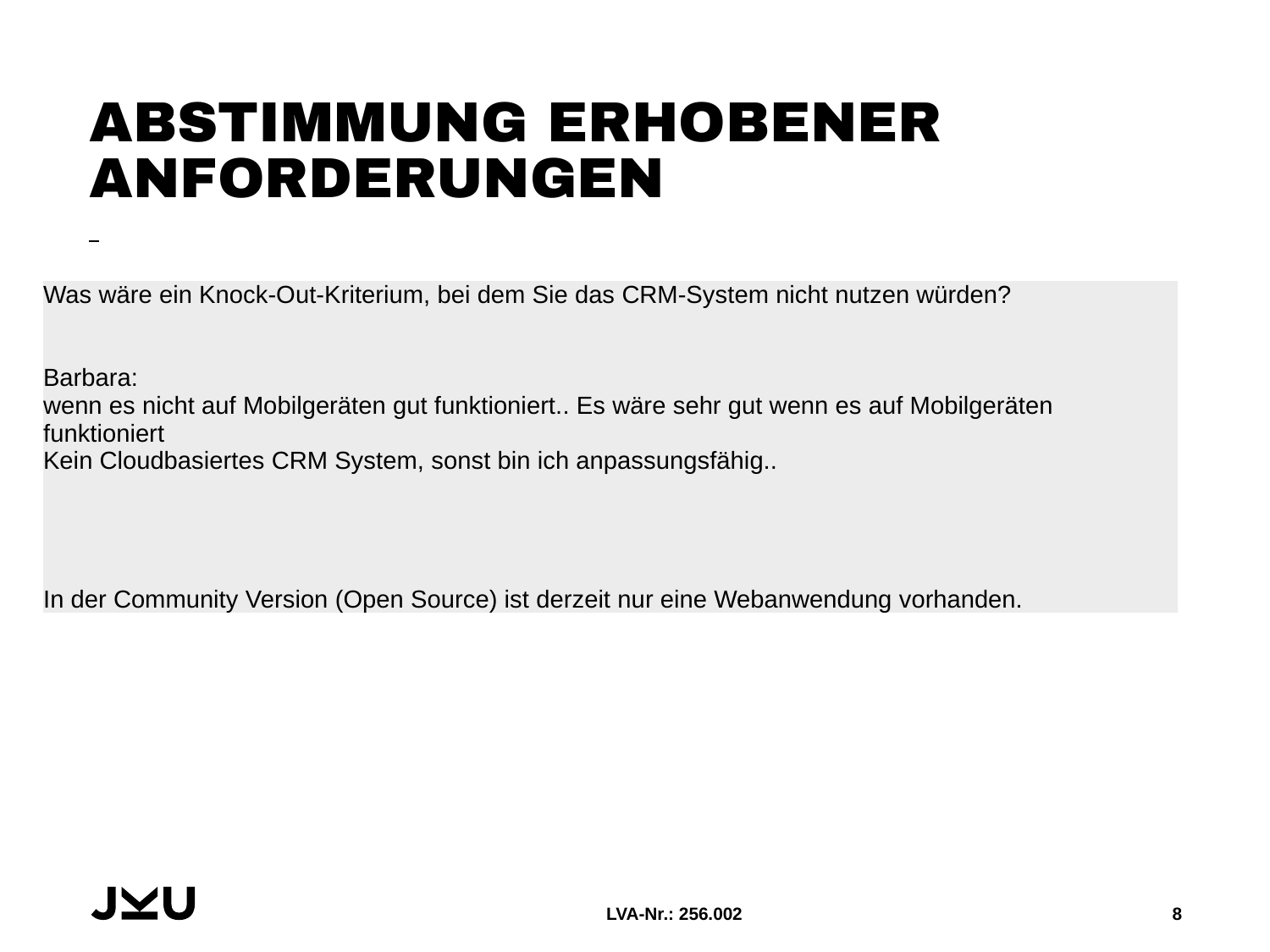

# Abstimmung erhobener Anforderungen

| Was wäre ein Knock-Out-Kriterium, bei dem Sie das CRM-System nicht nutzen würden? Barbara: wenn es nicht auf Mobilgeräten gut funktioniert.. Es wäre sehr gut wenn es auf Mobilgeräten funktioniert Kein Cloudbasiertes CRM System, sonst bin ich anpassungsfähig.. In der Community Version (Open Source) ist derzeit nur eine Webanwendung vorhanden. |
| --- |
LVA-Nr.: 256.002
8